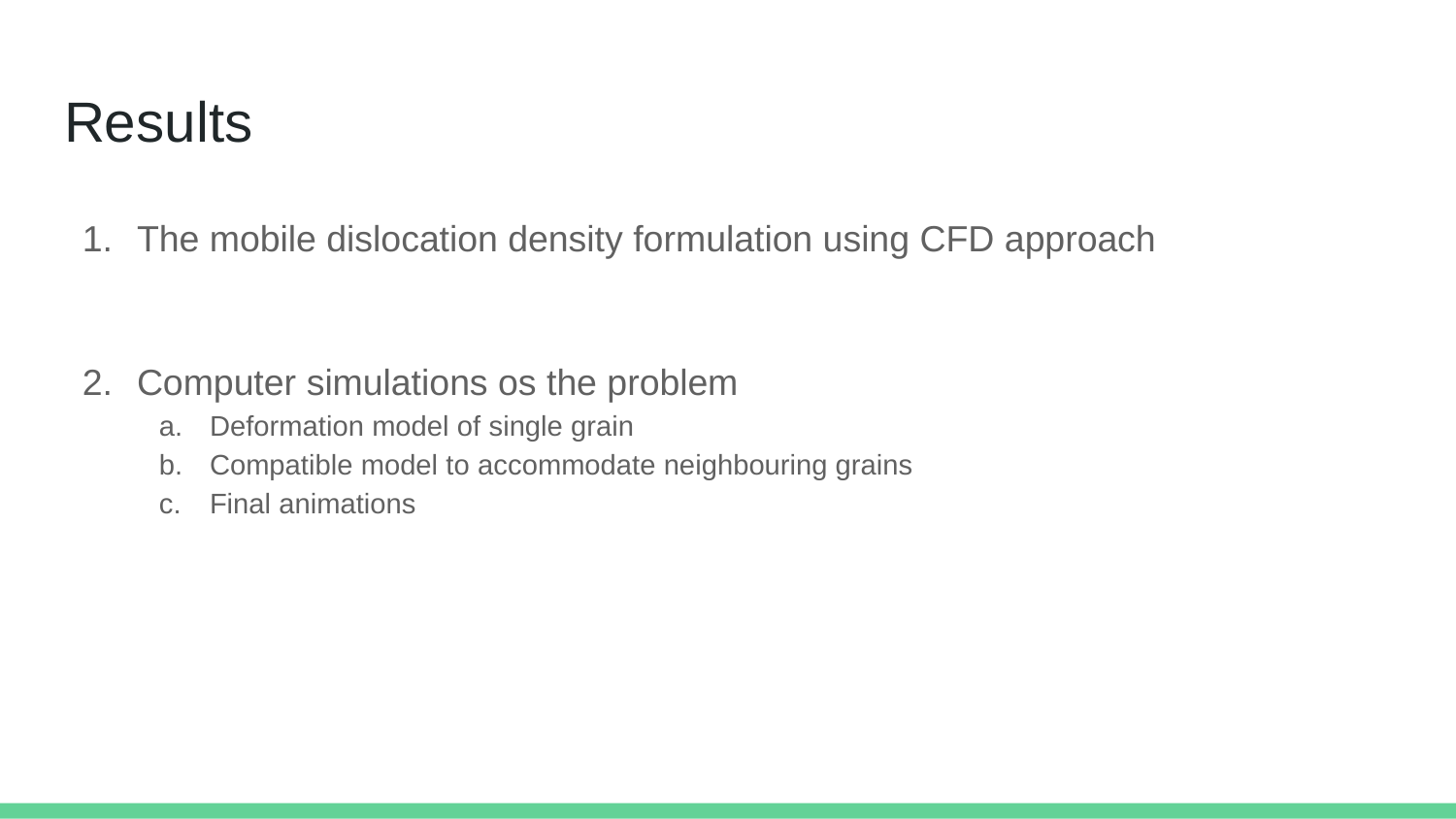

# Results
The mobile dislocation density formulation using CFD approach
Computer simulations os the problem
Deformation model of single grain
Compatible model to accommodate neighbouring grains
Final animations